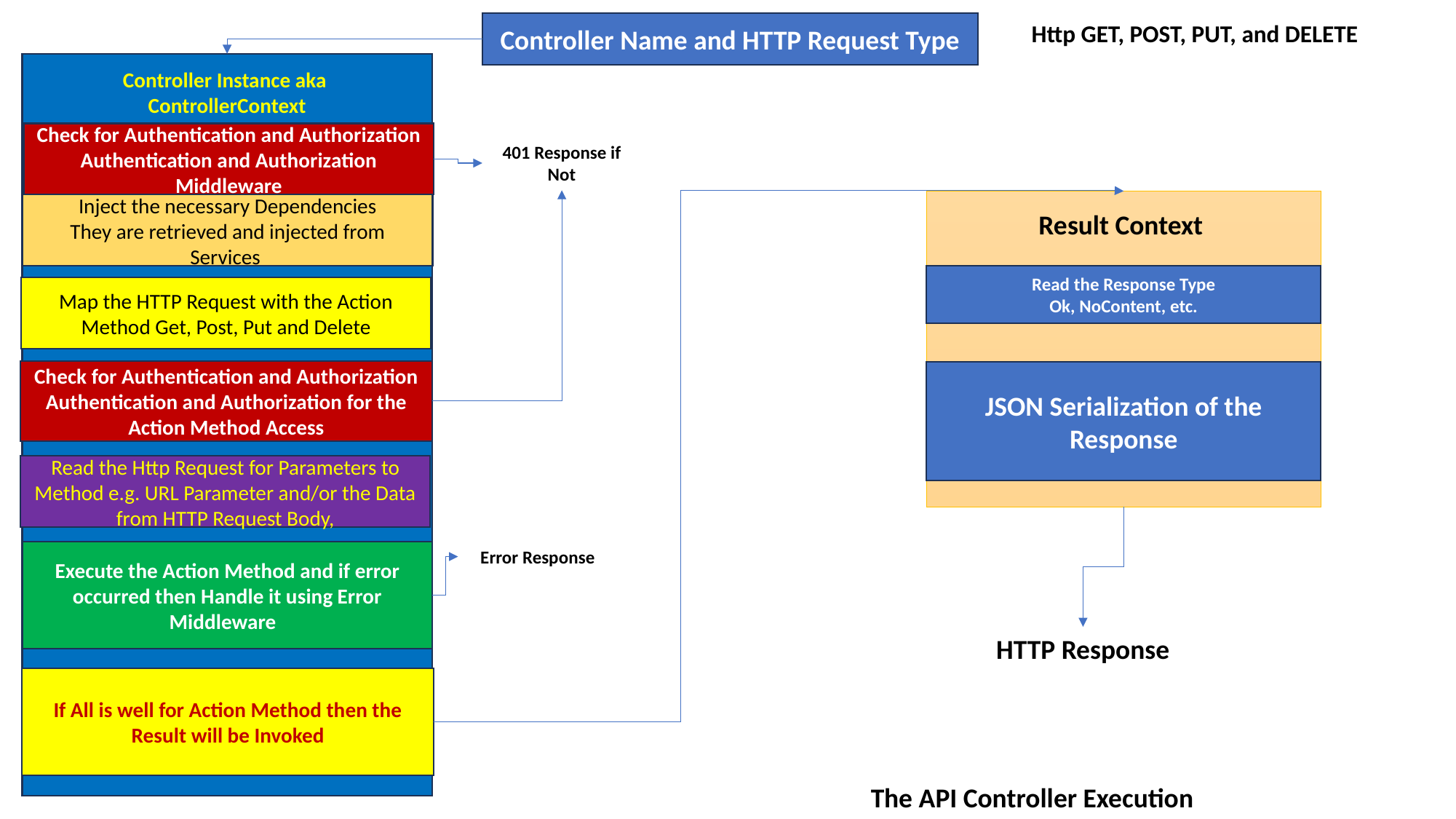

Controller Name and HTTP Request Type
Http GET, POST, PUT, and DELETE

Controller Instance aka
ControllerContext
Check for Authentication and Authorization
Authentication and Authorization Middleware
401 Response if Not

Inject the necessary Dependencies
They are retrieved and injected from Services
Result Context
Read the Response Type
Ok, NoContent, etc.
Map the HTTP Request with the Action Method Get, Post, Put and Delete
Check for Authentication and Authorization
Authentication and Authorization for the Action Method Access
JSON Serialization of the Response
Read the Http Request for Parameters to Method e.g. URL Parameter and/or the Data from HTTP Request Body,
Error Response
Execute the Action Method and if error occurred then Handle it using Error Middleware
HTTP Response
If All is well for Action Method then the Result will be Invoked
The API Controller Execution